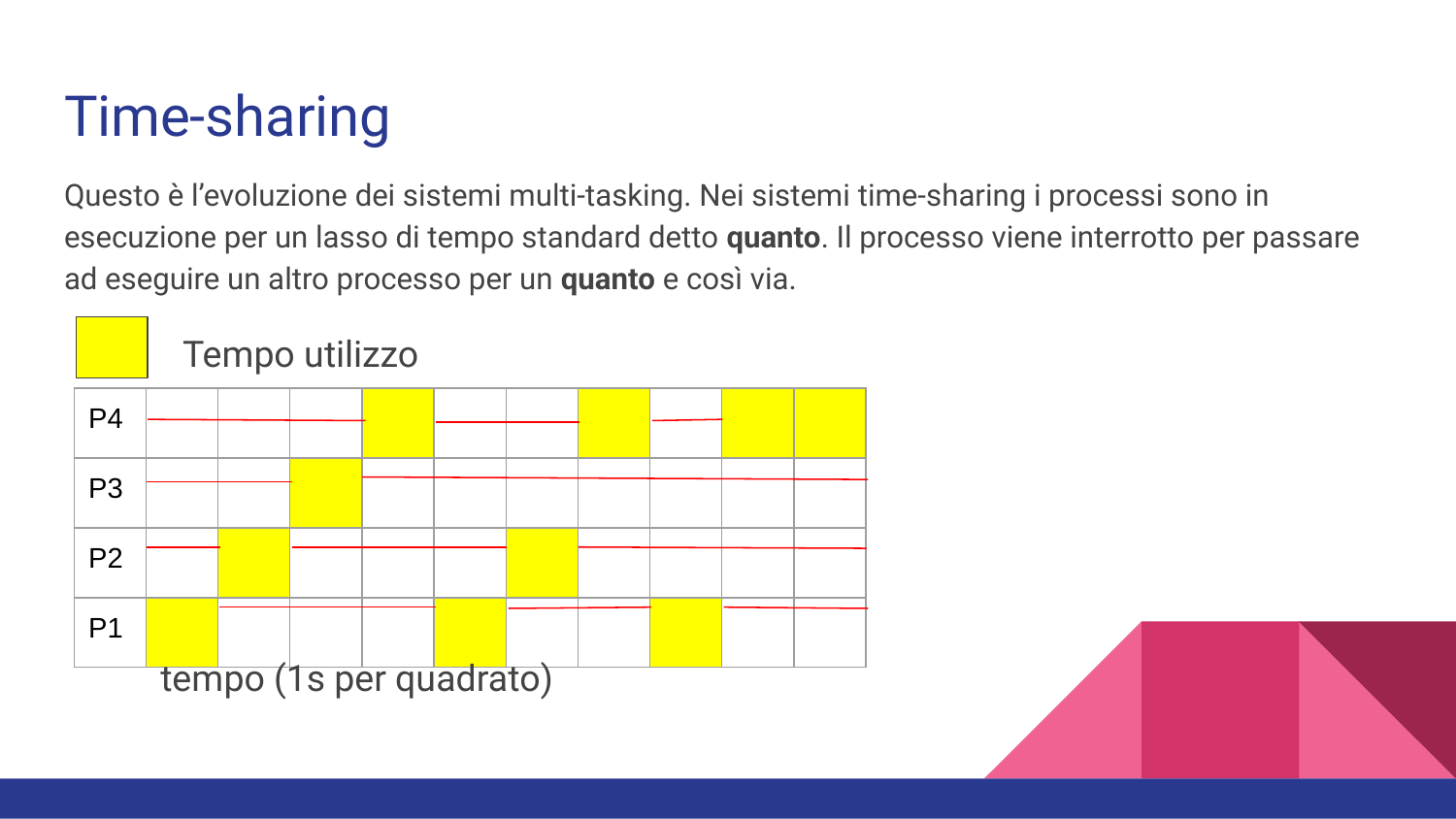

# Time-sharing
Questo è l’evoluzione dei sistemi multi-tasking. Nei sistemi time-sharing i processi sono in esecuzione per un lasso di tempo standard detto quanto. Il processo viene interrotto per passare ad eseguire un altro processo per un quanto e così via.

Tempo utilizzo
| P4 |  |  |  |  |  |  |  |  |  |  |
| --- | --- | --- | --- | --- | --- | --- | --- | --- | --- | --- |
| P3 |  |  |  |  |  |  |  |  |  |  |
| P2 |  |  |  |  |  |  |  |  |  |  |
| P1 |  |  |  |  |  |  |  |  |  |  |
tempo (1s per quadrato)